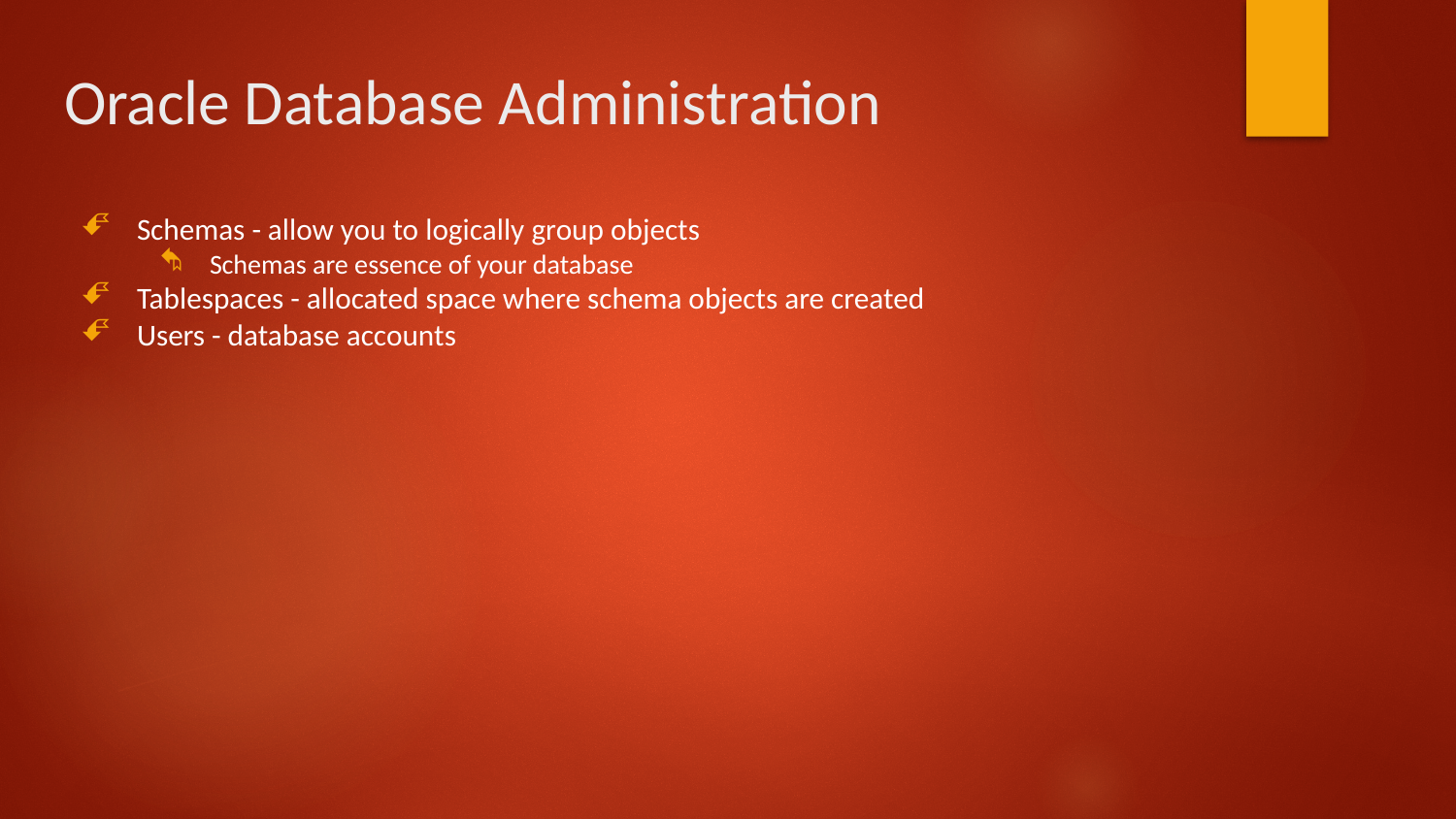

# Oracle Database Administration
Schemas - allow you to logically group objects
Schemas are essence of your database
Tablespaces - allocated space where schema objects are created
Users - database accounts